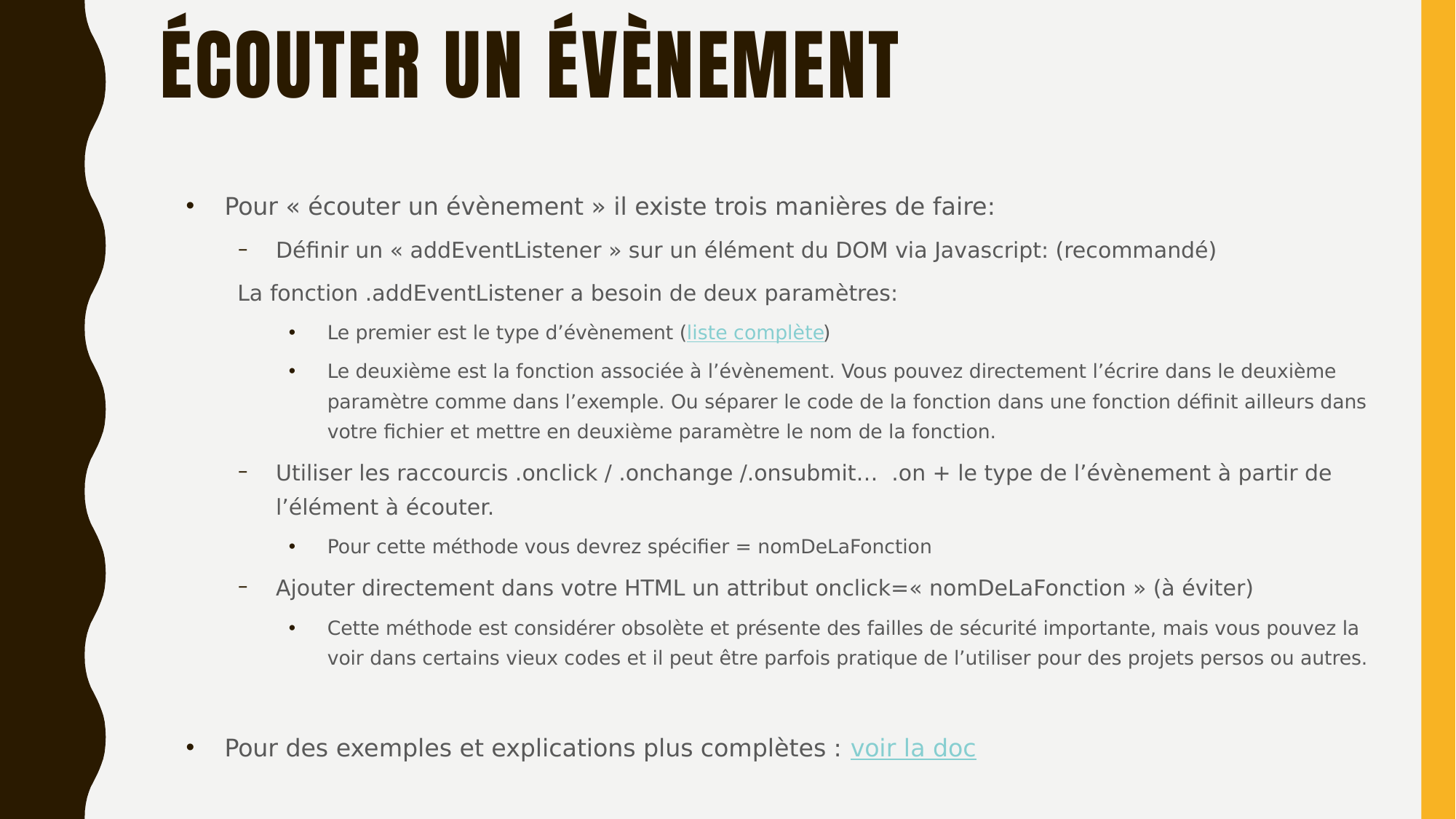

# Écouter un évènement
Pour « écouter un évènement » il existe trois manières de faire:
Définir un « addEventListener » sur un élément du DOM via Javascript: (recommandé)
La fonction .addEventListener a besoin de deux paramètres:
Le premier est le type d’évènement (liste complète)
Le deuxième est la fonction associée à l’évènement. Vous pouvez directement l’écrire dans le deuxième paramètre comme dans l’exemple. Ou séparer le code de la fonction dans une fonction définit ailleurs dans votre fichier et mettre en deuxième paramètre le nom de la fonction.
Utiliser les raccourcis .onclick / .onchange /.onsubmit…  .on + le type de l’évènement à partir de l’élément à écouter.
Pour cette méthode vous devrez spécifier = nomDeLaFonction
Ajouter directement dans votre HTML un attribut onclick=« nomDeLaFonction » (à éviter)
Cette méthode est considérer obsolète et présente des failles de sécurité importante, mais vous pouvez la voir dans certains vieux codes et il peut être parfois pratique de l’utiliser pour des projets persos ou autres.

Pour des exemples et explications plus complètes : voir la doc